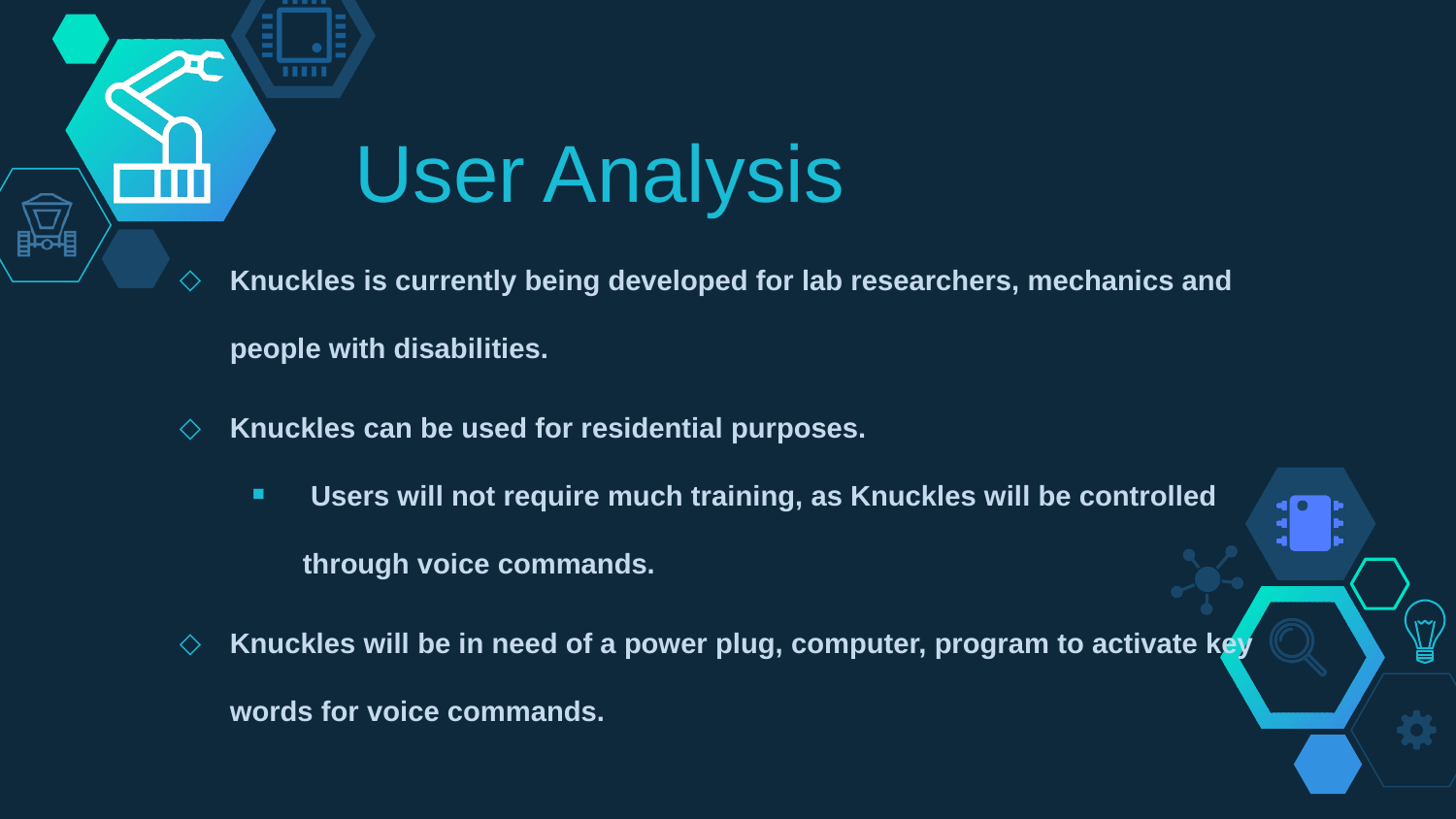

# User Analysis
Knuckles is currently being developed for lab researchers, mechanics and people with disabilities.
Knuckles can be used for residential purposes.
 Users will not require much training, as Knuckles will be controlled     through voice commands.
Knuckles will be in need of a power plug, computer, program to activate key words for voice commands.